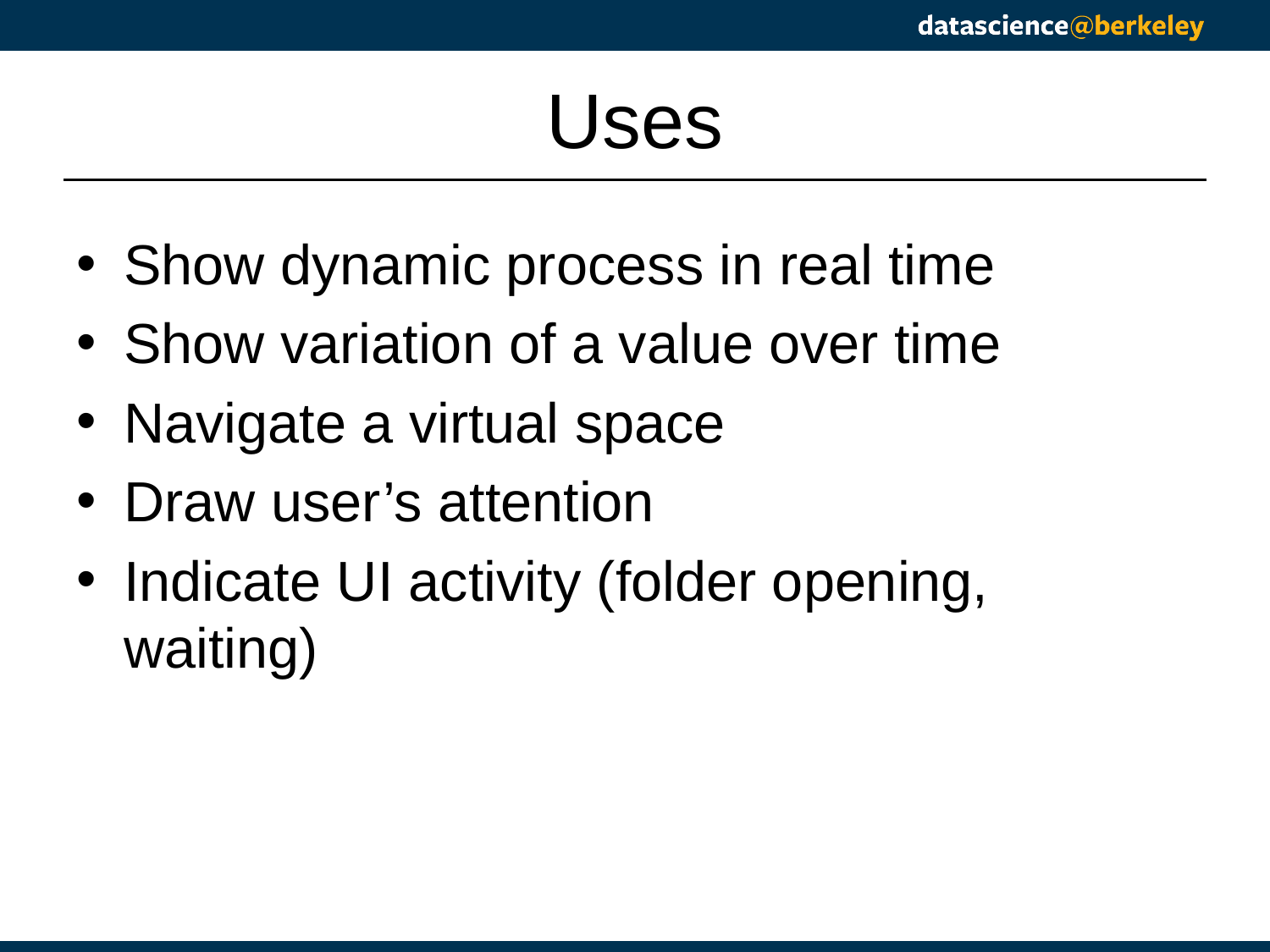

# Uses
Show dynamic process in real time
Show variation of a value over time
Navigate a virtual space
Draw user’s attention
Indicate UI activity (folder opening, waiting)